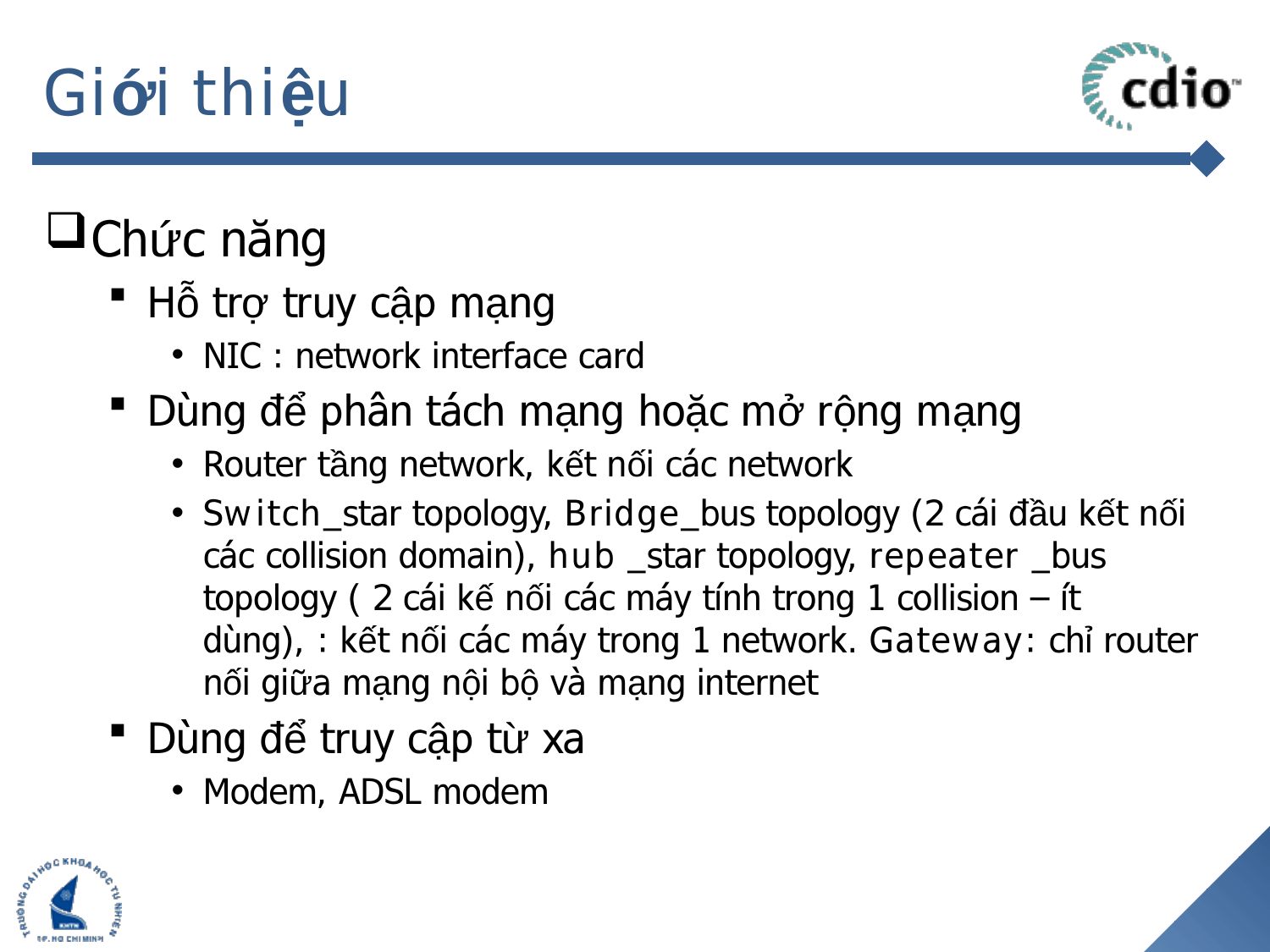

# Giới thiệu
Chức năng
Hỗ trợ truy cập mạng
NIC : network interface card
Dùng để phân tách mạng hoặc mở rộng mạng
Router tầng network, kết nối các network
Switch_star topology, Bridge_bus topology (2 cái đầu kết nối các collision domain), hub _star topology, repeater _bus topology ( 2 cái kế nối các máy tính trong 1 collision – ít dùng), : kết nối các máy trong 1 network. Gateway: chỉ router nối giữa mạng nội bộ và mạng internet
Dùng để truy cập từ xa
Modem, ADSL modem